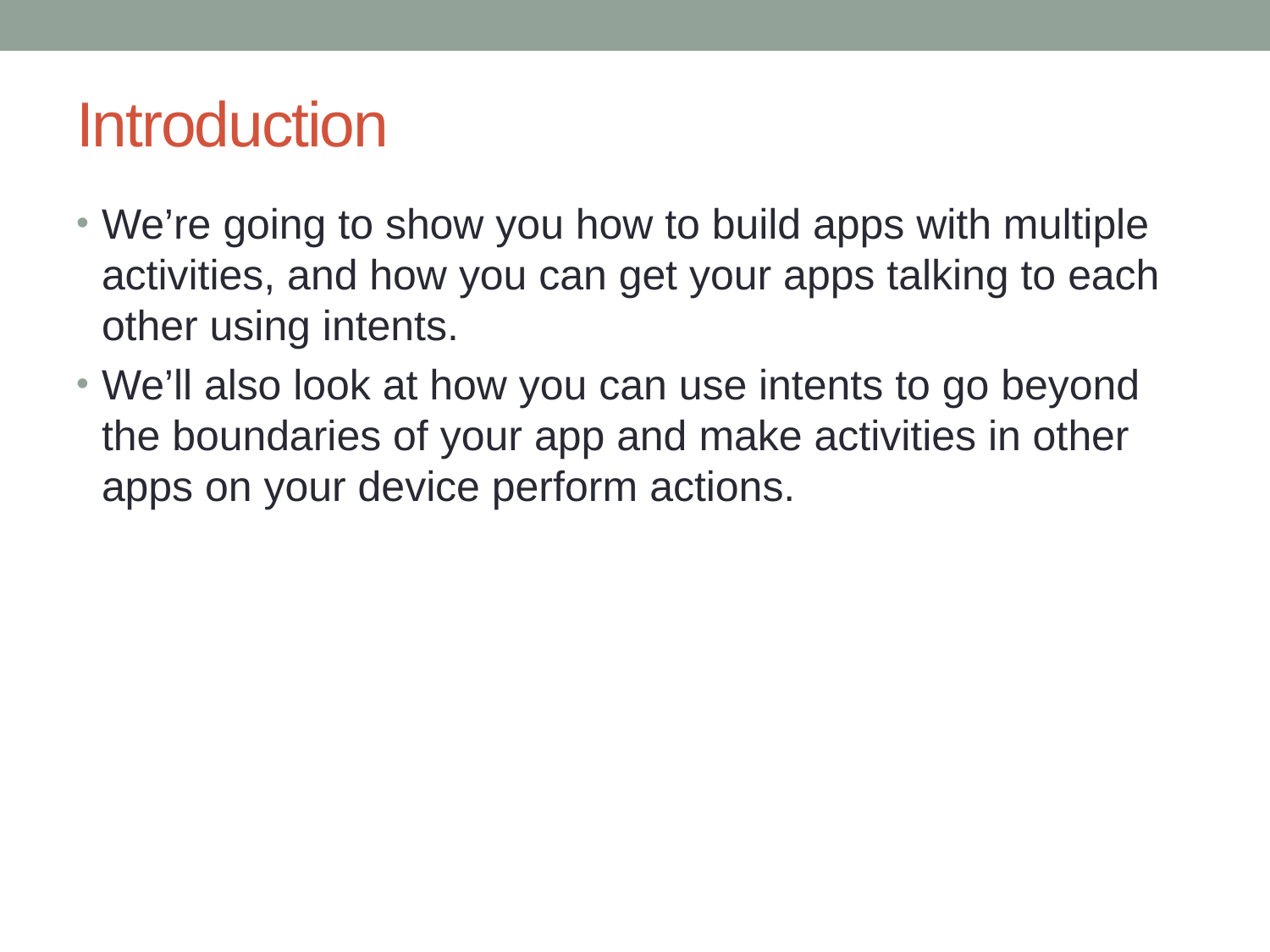

# Introduction
We’re going to show you how to build apps with multiple activities, and how you can get your apps talking to each other using intents.
We’ll also look at how you can use intents to go beyond the boundaries of your app and make activities in other apps on your device perform actions.